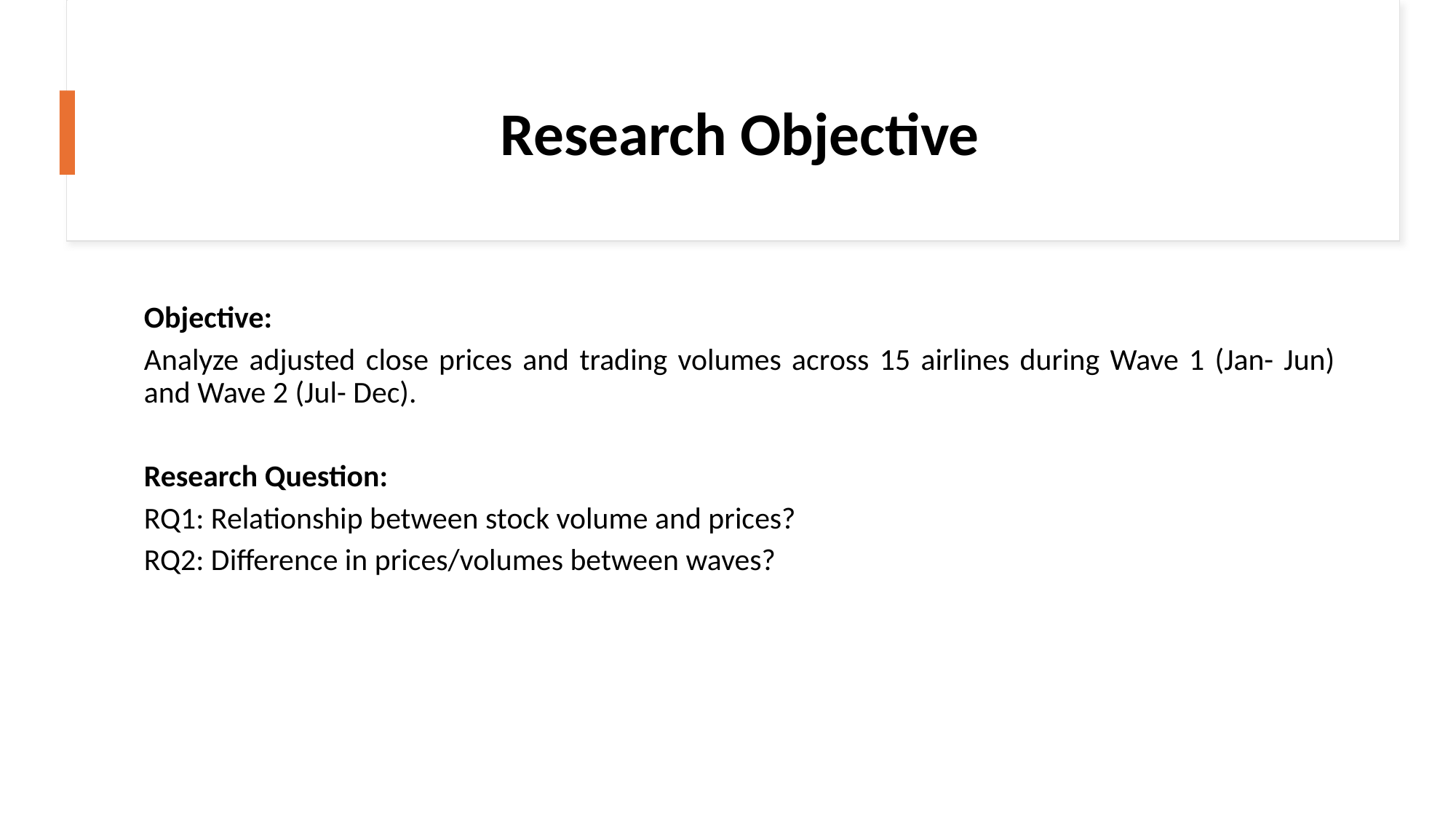

# Research Objective

Objective:
Analyze adjusted close prices and trading volumes across 15 airlines during Wave 1 (Jan- Jun) and Wave 2 (Jul- Dec).

Research Question:
RQ1: Relationship between stock volume and prices?
RQ2: Difference in prices/volumes between waves?